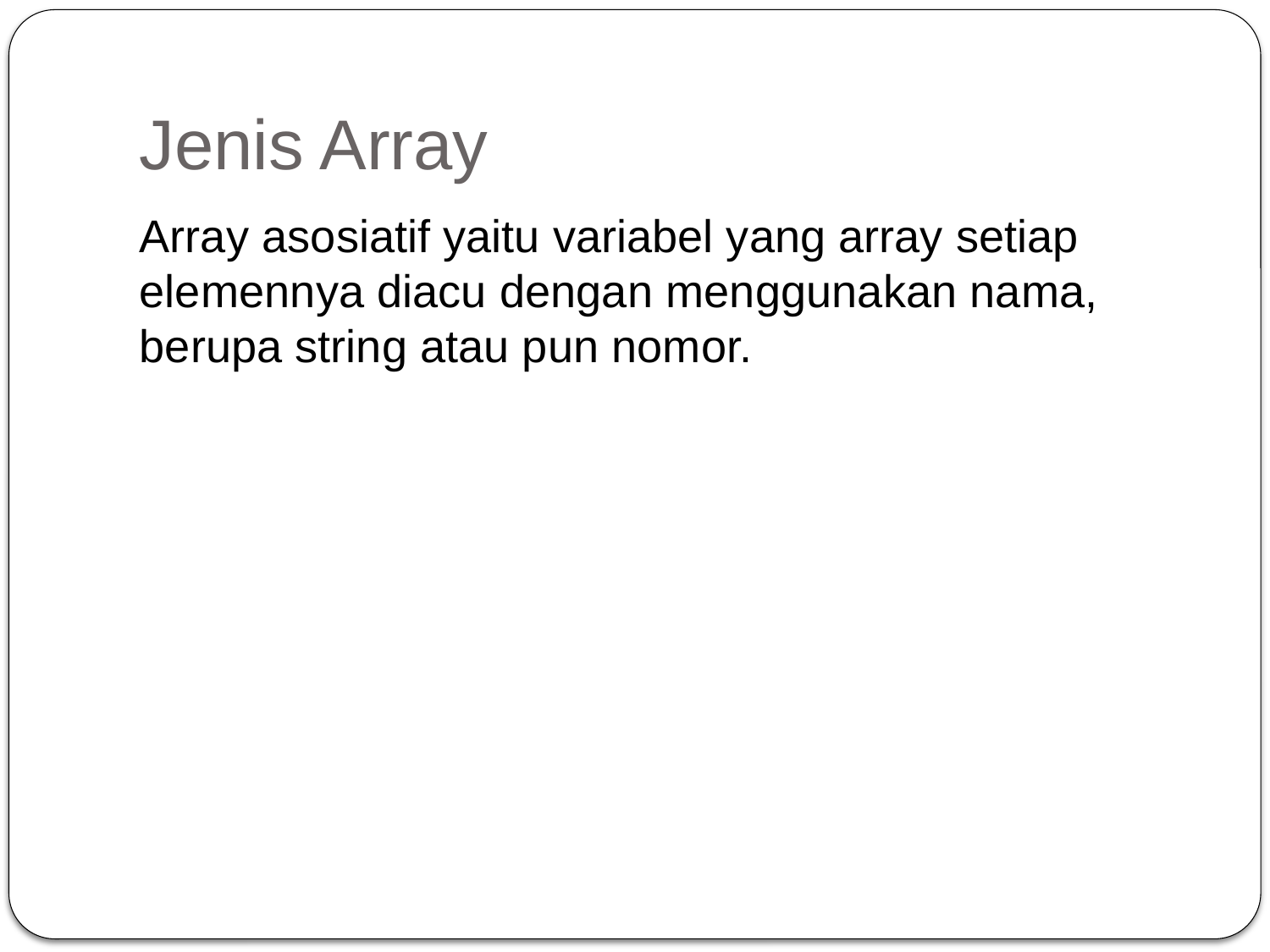

# Jenis Array
Array asosiatif yaitu variabel yang array setiap elemennya diacu dengan menggunakan nama, berupa string atau pun nomor.